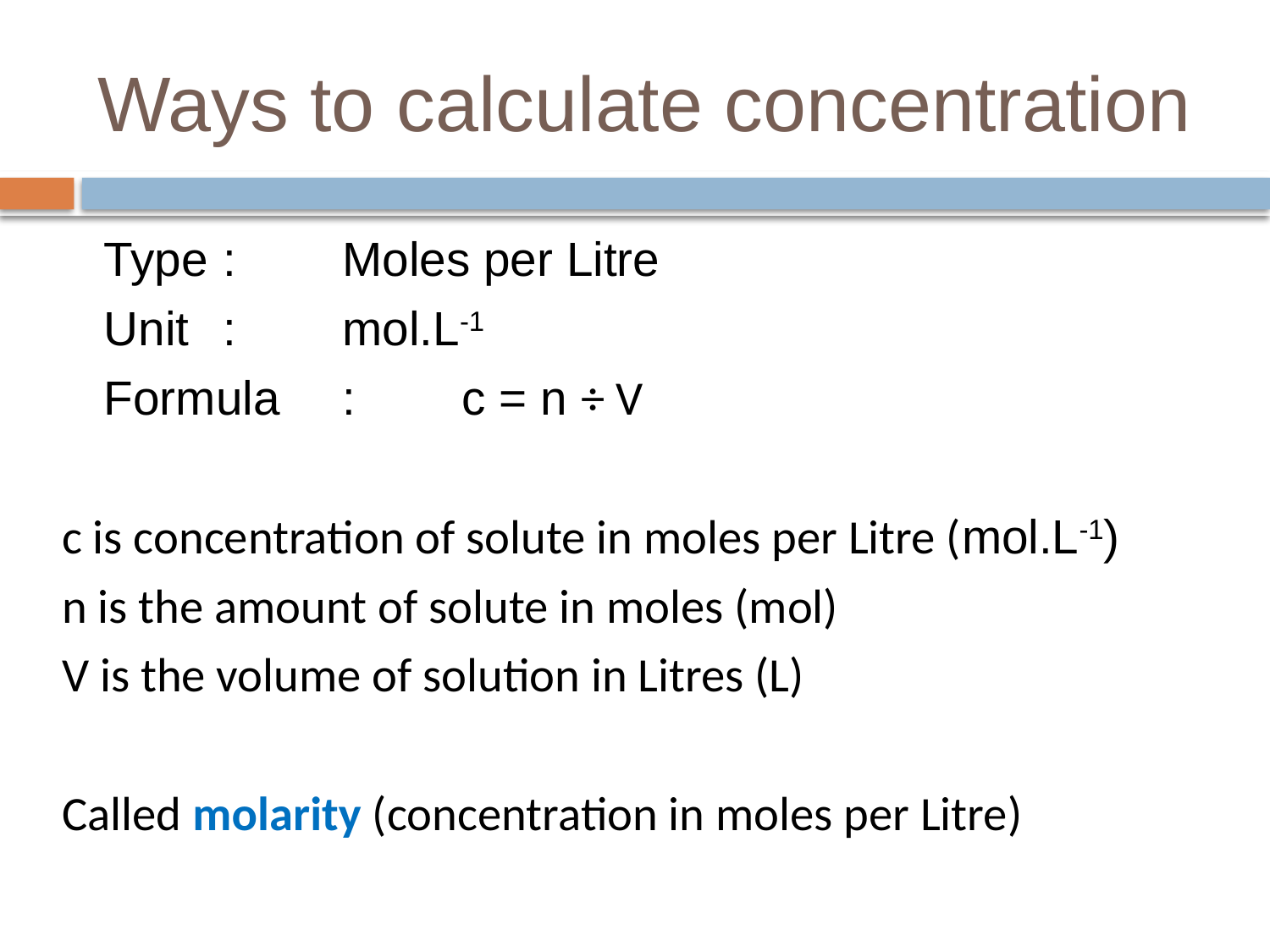

# Ways to calculate concentration
	Type		:	Moles per Litre
	Unit 		: 	mol.L-1
	Formula		:	c = n ÷ V

c is concentration of solute in moles per Litre (mol.L-1)
n is the amount of solute in moles (mol)
V is the volume of solution in Litres (L)

Called molarity (concentration in moles per Litre)